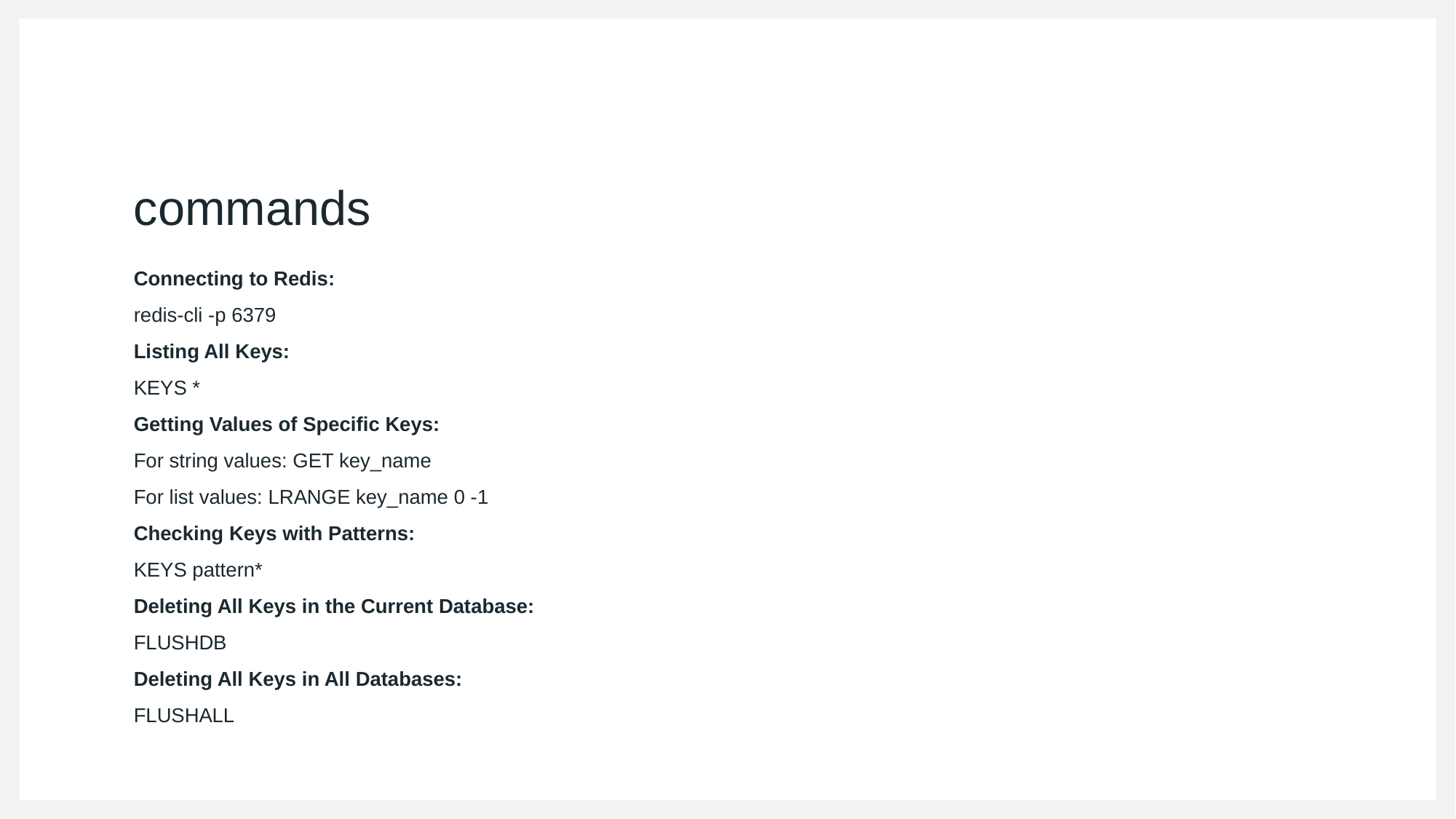

# commands
Connecting to Redis:
redis-cli -p 6379
Listing All Keys:
KEYS *
Getting Values of Specific Keys:
For string values: GET key_name
For list values: LRANGE key_name 0 -1
Checking Keys with Patterns:
KEYS pattern*
Deleting All Keys in the Current Database:
FLUSHDB
Deleting All Keys in All Databases:
FLUSHALL